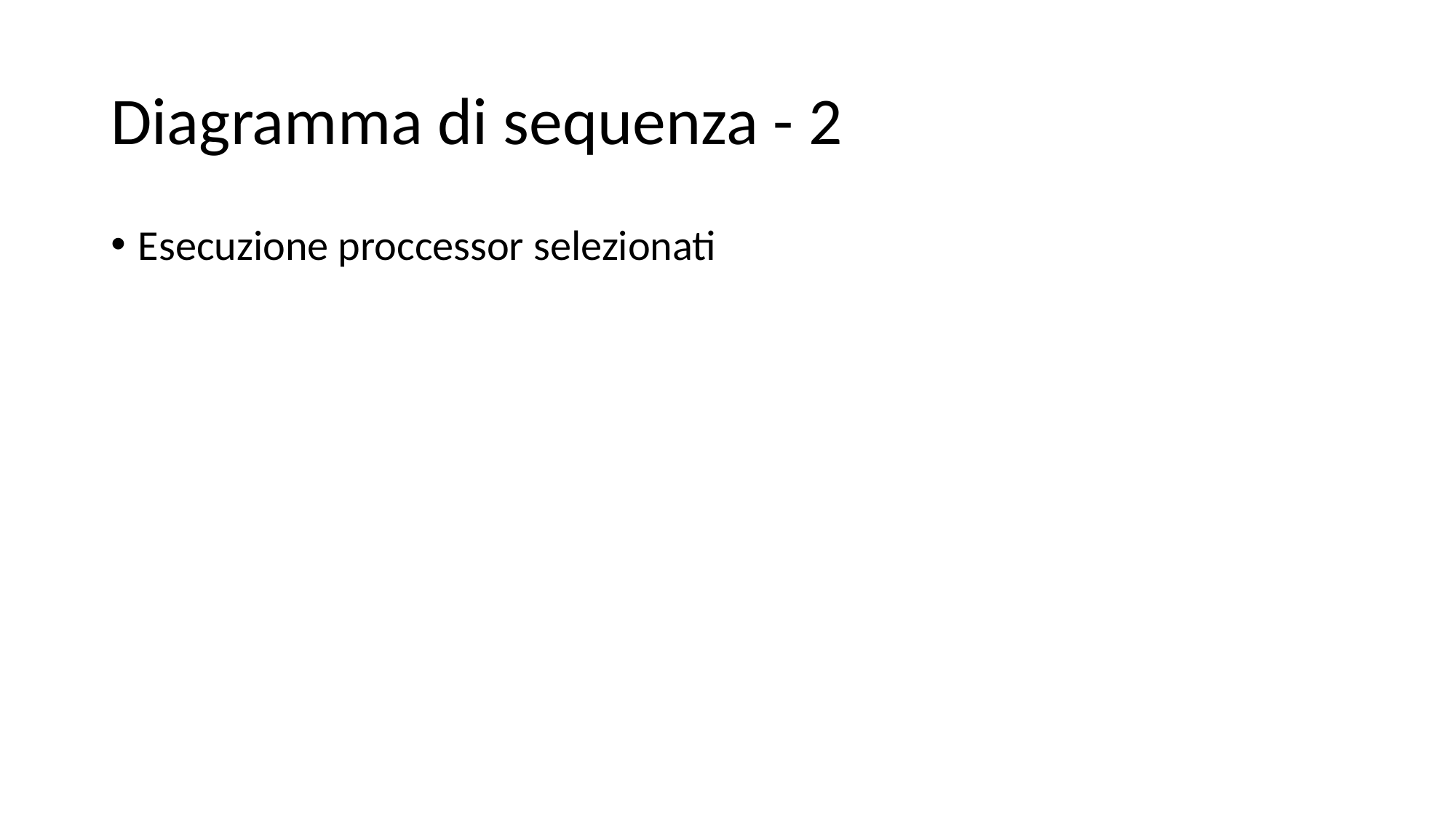

# Diagramma di sequenza - 2
Esecuzione proccessor selezionati